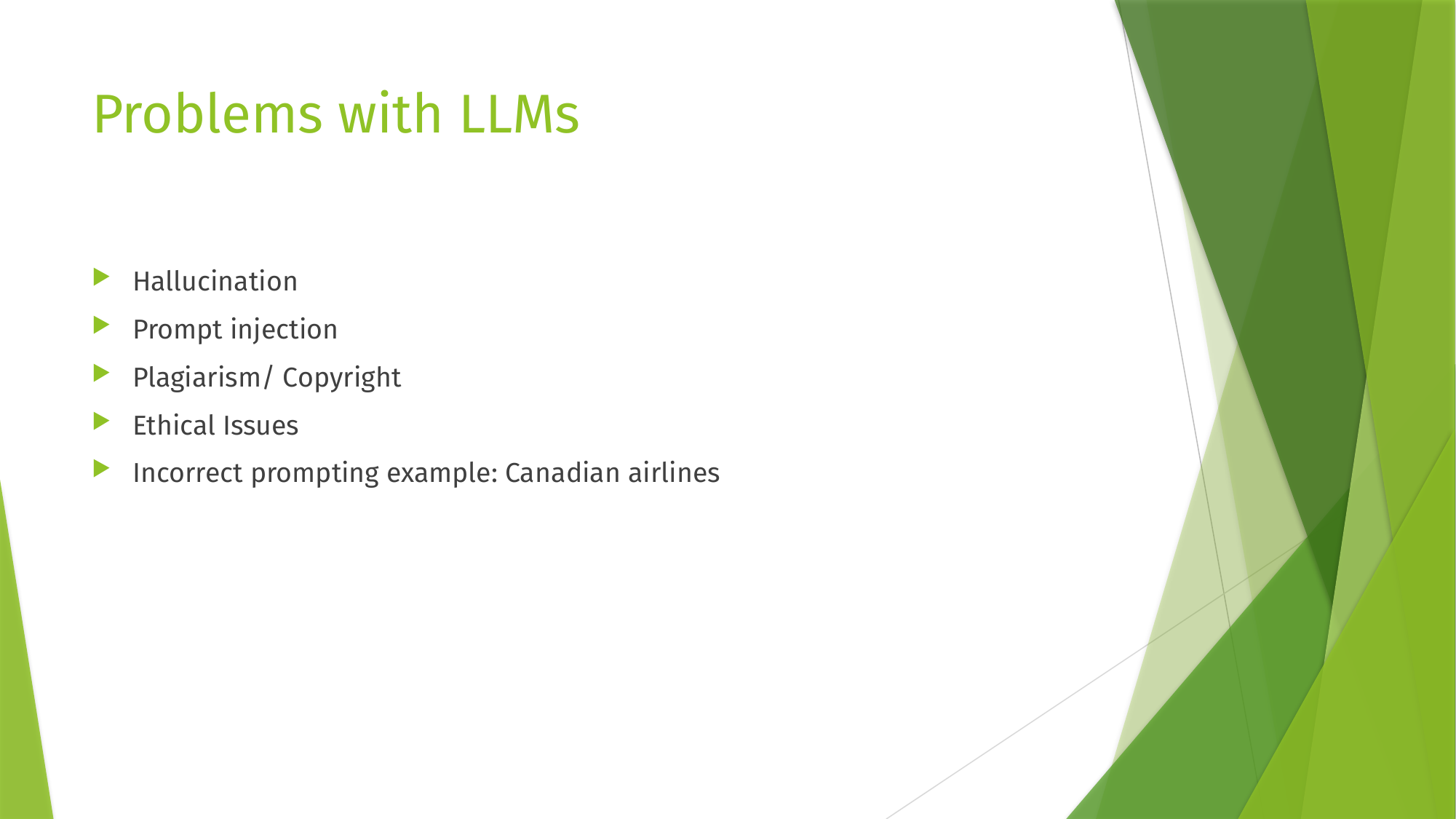

# Problems with LLMs
Hallucination
Prompt injection
Plagiarism/ Copyright
Ethical Issues
Incorrect prompting example: Canadian airlines